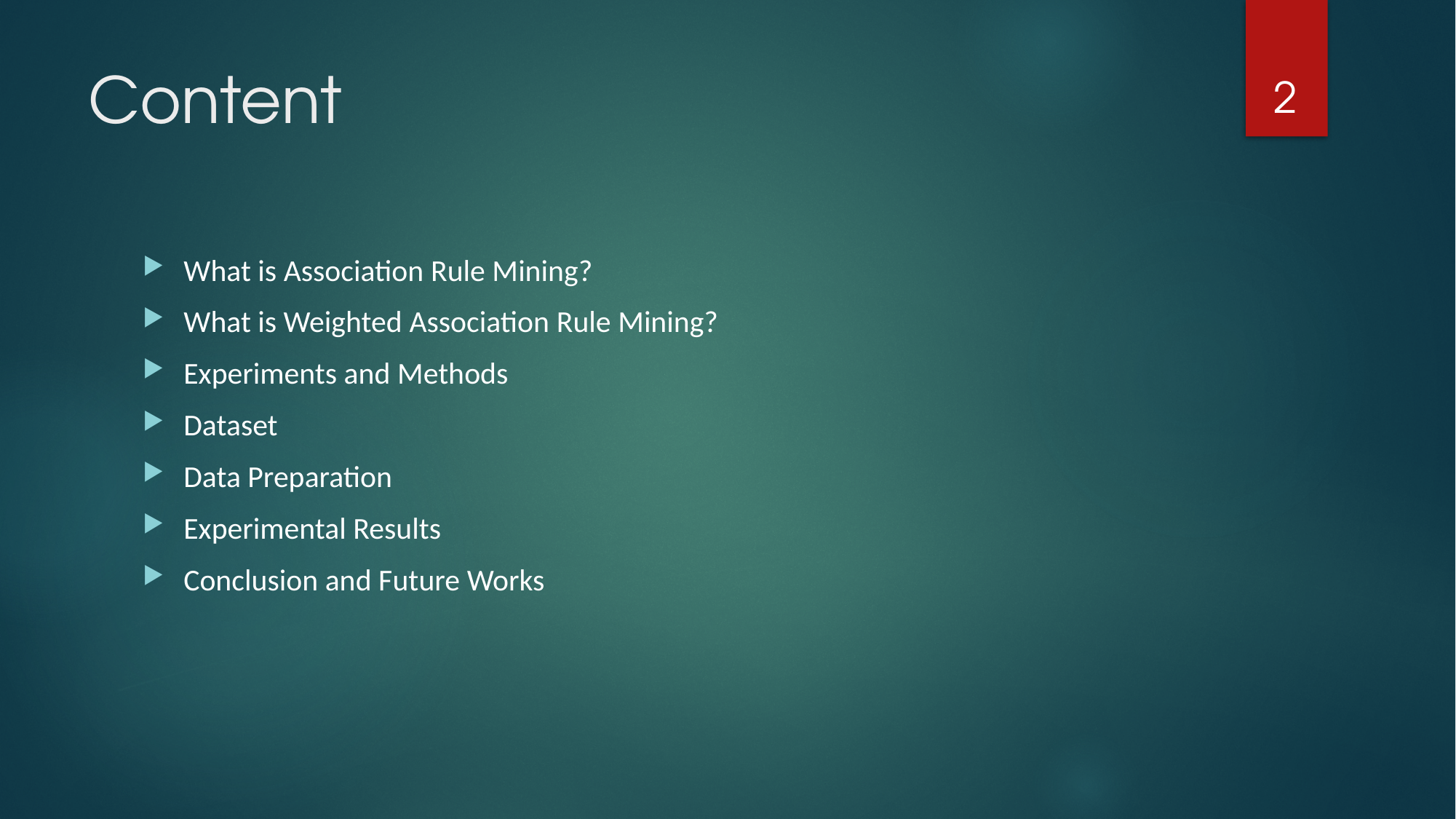

2
# Content
What is Association Rule Mining?
What is Weighted Association Rule Mining?
Experiments and Methods
Dataset
Data Preparation
Experimental Results
Conclusion and Future Works